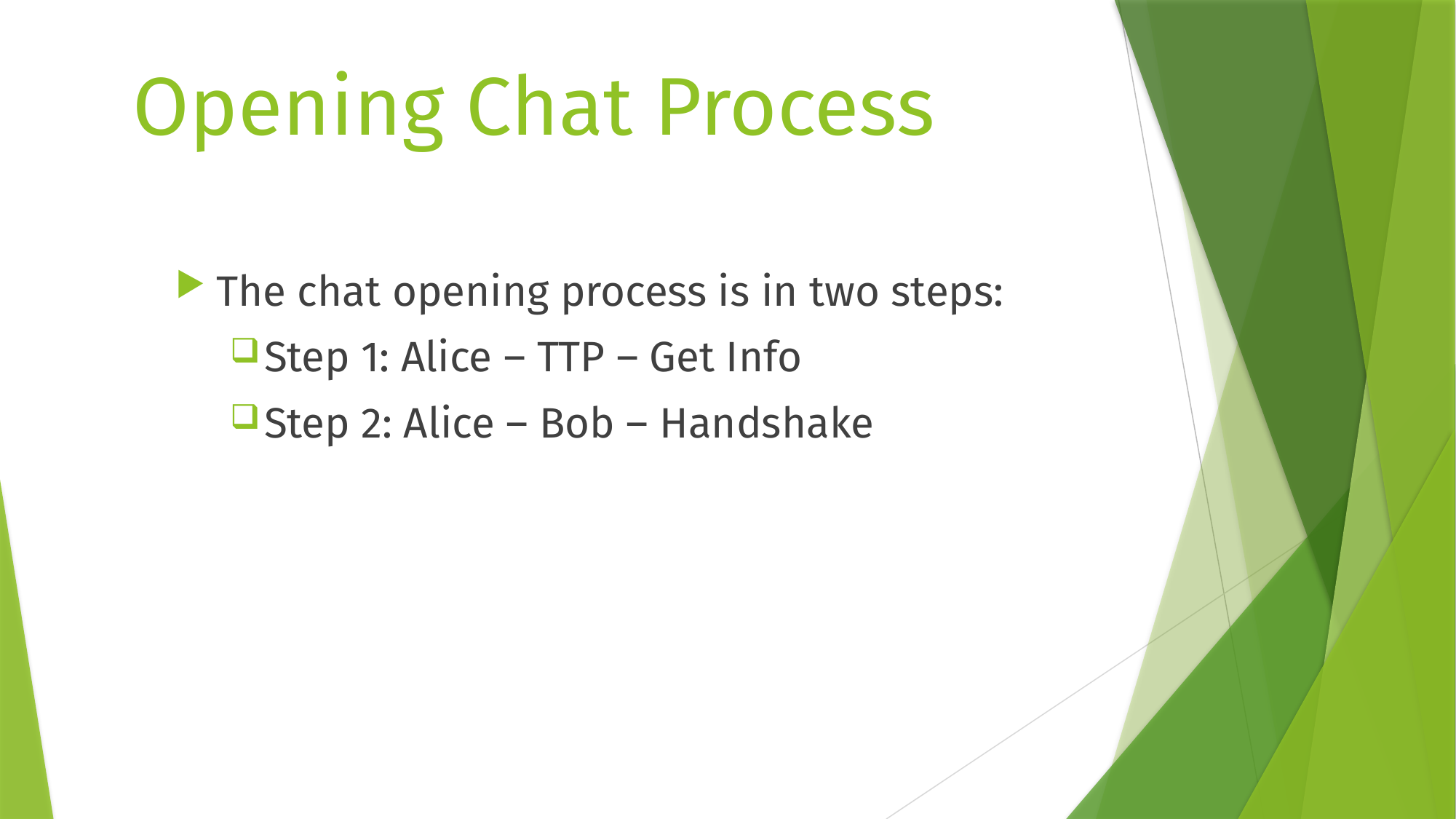

# Opening Chat Process
The chat opening process is in two steps:
Step 1: Alice – TTP – Get Info
Step 2: Alice – Bob – Handshake